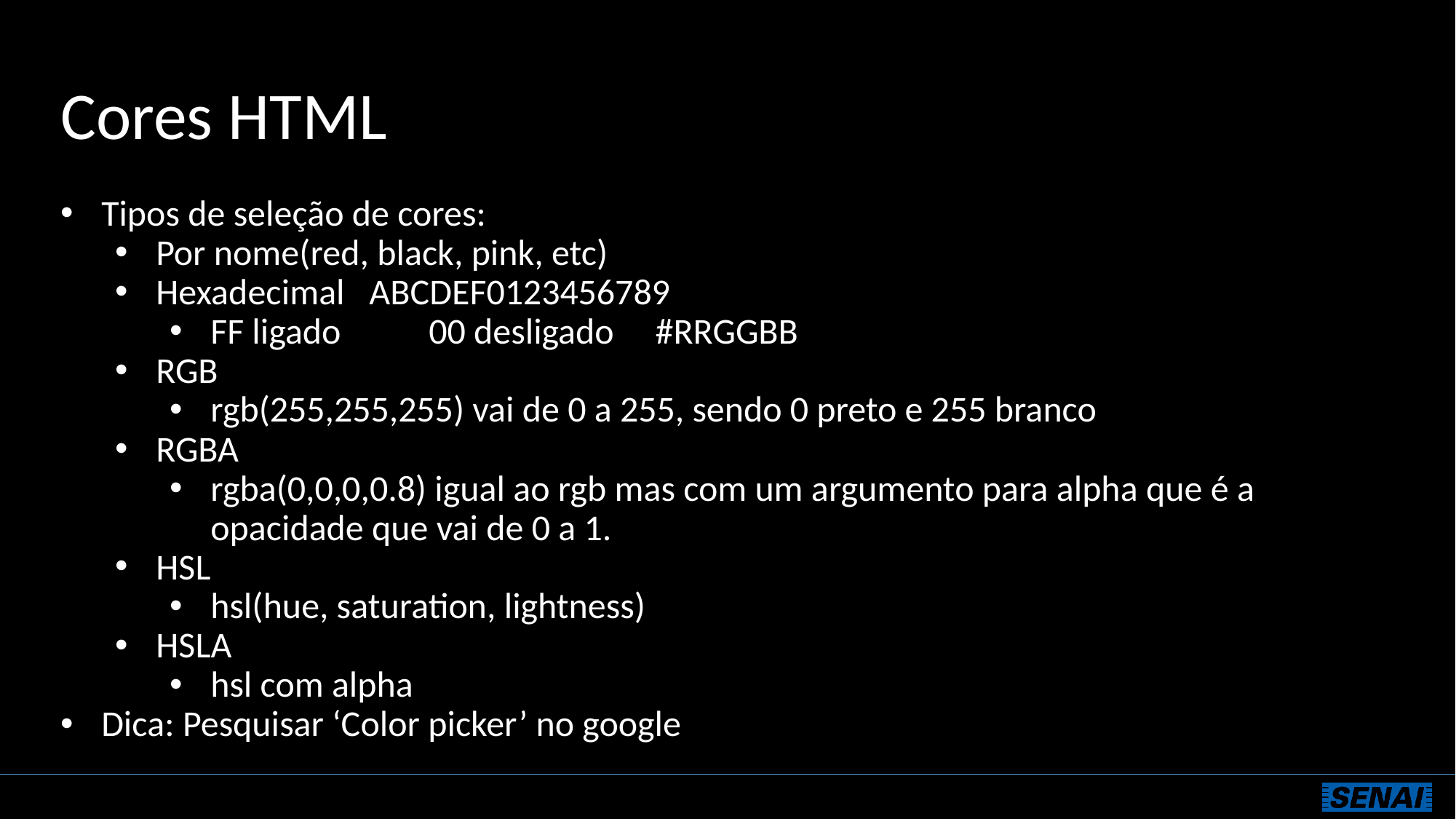

# Cores HTML

Tipos de seleção de cores:
Por nome(red, black, pink, etc)
Hexadecimal   ABCDEF0123456789
FF ligado	00 desligado	 #RRGGBB
RGB
rgb(255,255,255) vai de 0 a 255, sendo 0 preto e 255 branco
RGBA
rgba(0,0,0,0.8) igual ao rgb mas com um argumento para alpha que é a opacidade que vai de 0 a 1.
HSL
hsl(hue, saturation, lightness)
HSLA
hsl com alpha
Dica: Pesquisar ‘Color picker’ no google